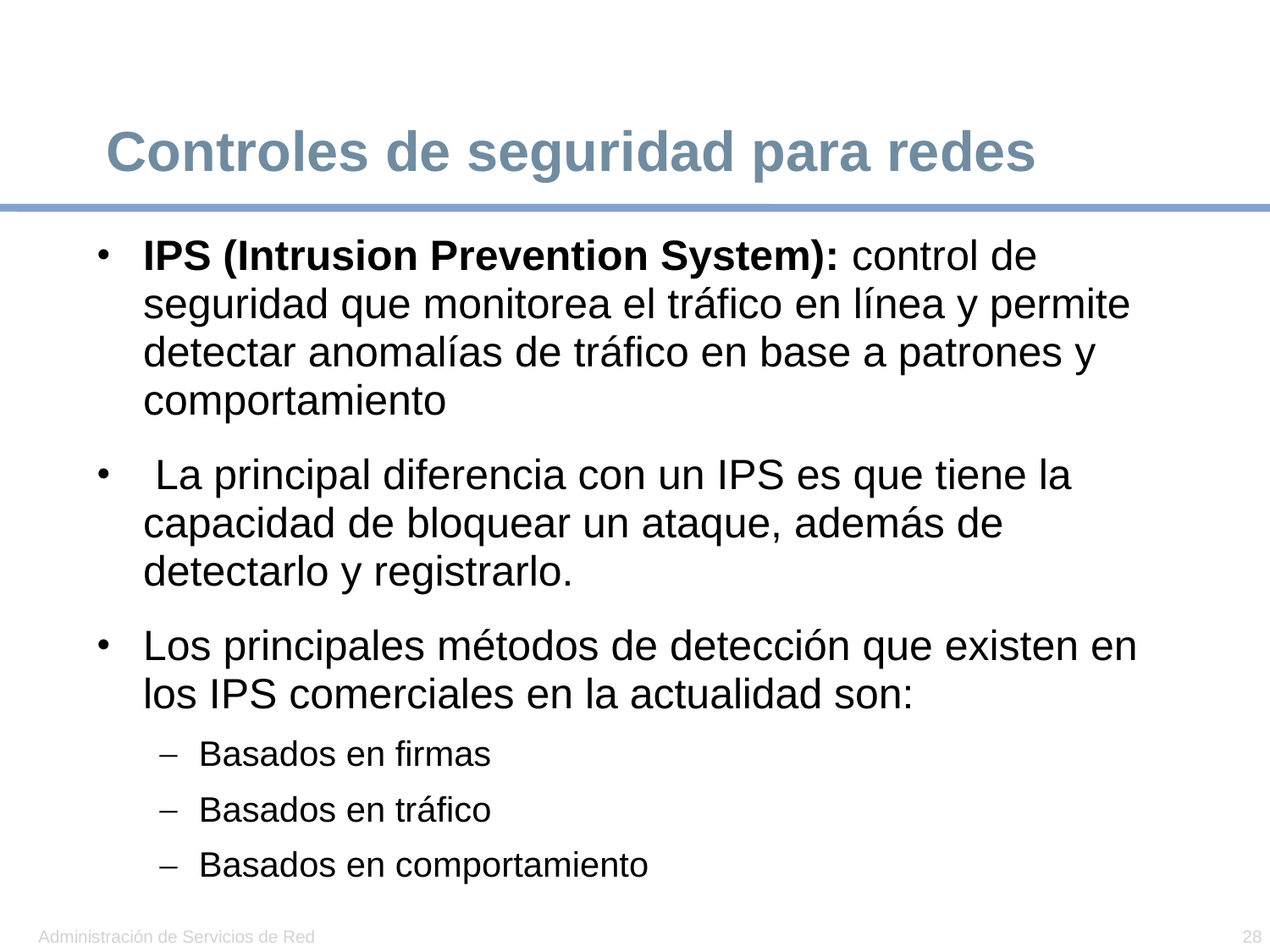

# Controles de seguridad para redes
IPS (Intrusion Prevention System): control de seguridad que monitorea el tráfico en línea y permite detectar anomalías de tráfico en base a patrones y comportamiento
 La principal diferencia con un IPS es que tiene la capacidad de bloquear un ataque, además de detectarlo y registrarlo.
Los principales métodos de detección que existen en los IPS comerciales en la actualidad son:
Basados en firmas
Basados en tráfico
Basados en comportamiento